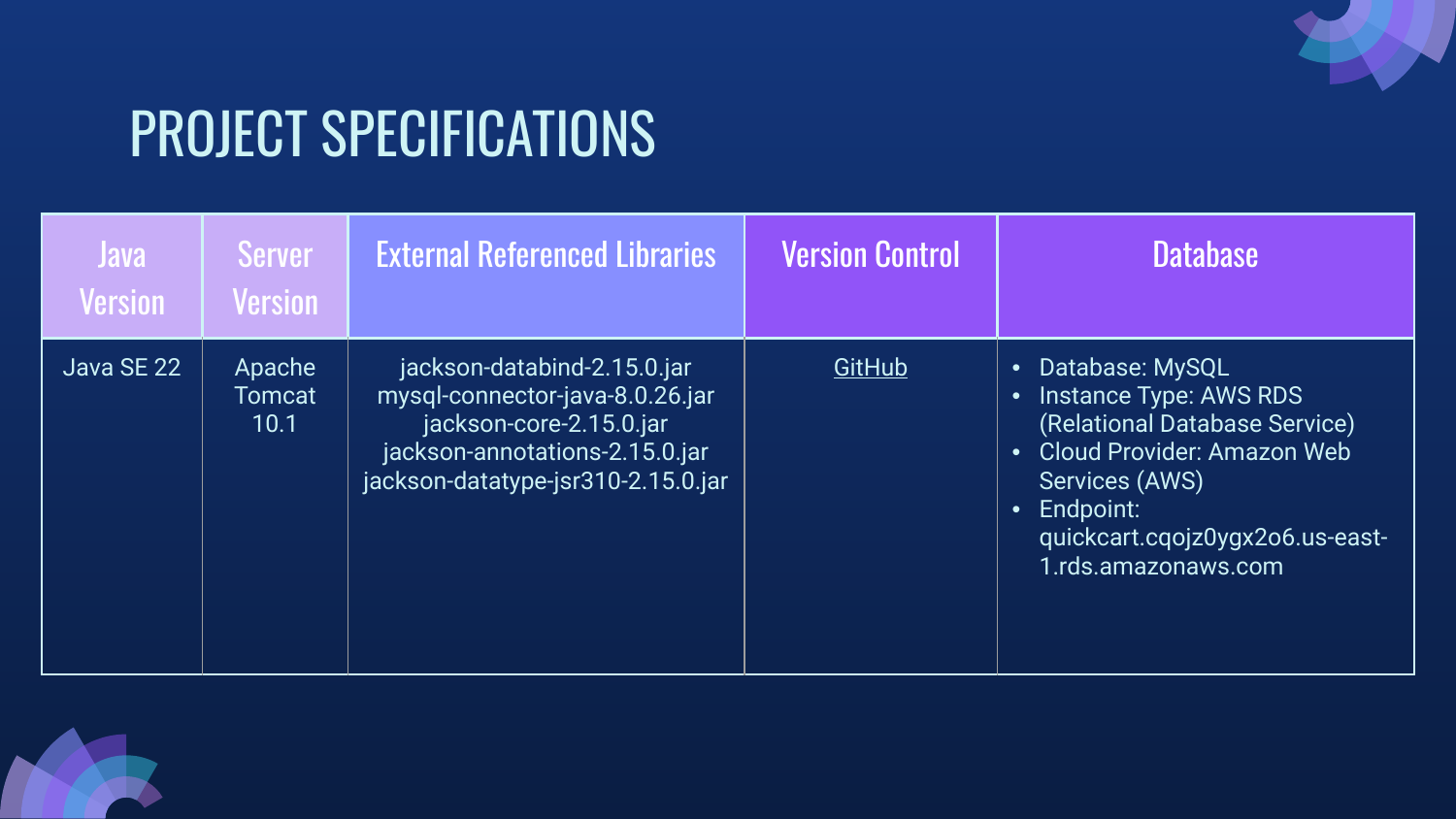

# PROJECT SPECIFICATIONS
| Java Version | Server Version | External Referenced Libraries | Version Control | Database |
| --- | --- | --- | --- | --- |
| Java SE 22 | Apache Tomcat 10.1 | jackson-databind-2.15.0.jar mysql-connector-java-8.0.26.jar jackson-core-2.15.0.jar jackson-annotations-2.15.0.jar jackson-datatype-jsr310-2.15.0.jar | GitHub | Database: MySQL Instance Type: AWS RDS (Relational Database Service) Cloud Provider: Amazon Web Services (AWS) Endpoint: quickcart.cqojz0ygx2o6.us-east-1.rds.amazonaws.com |